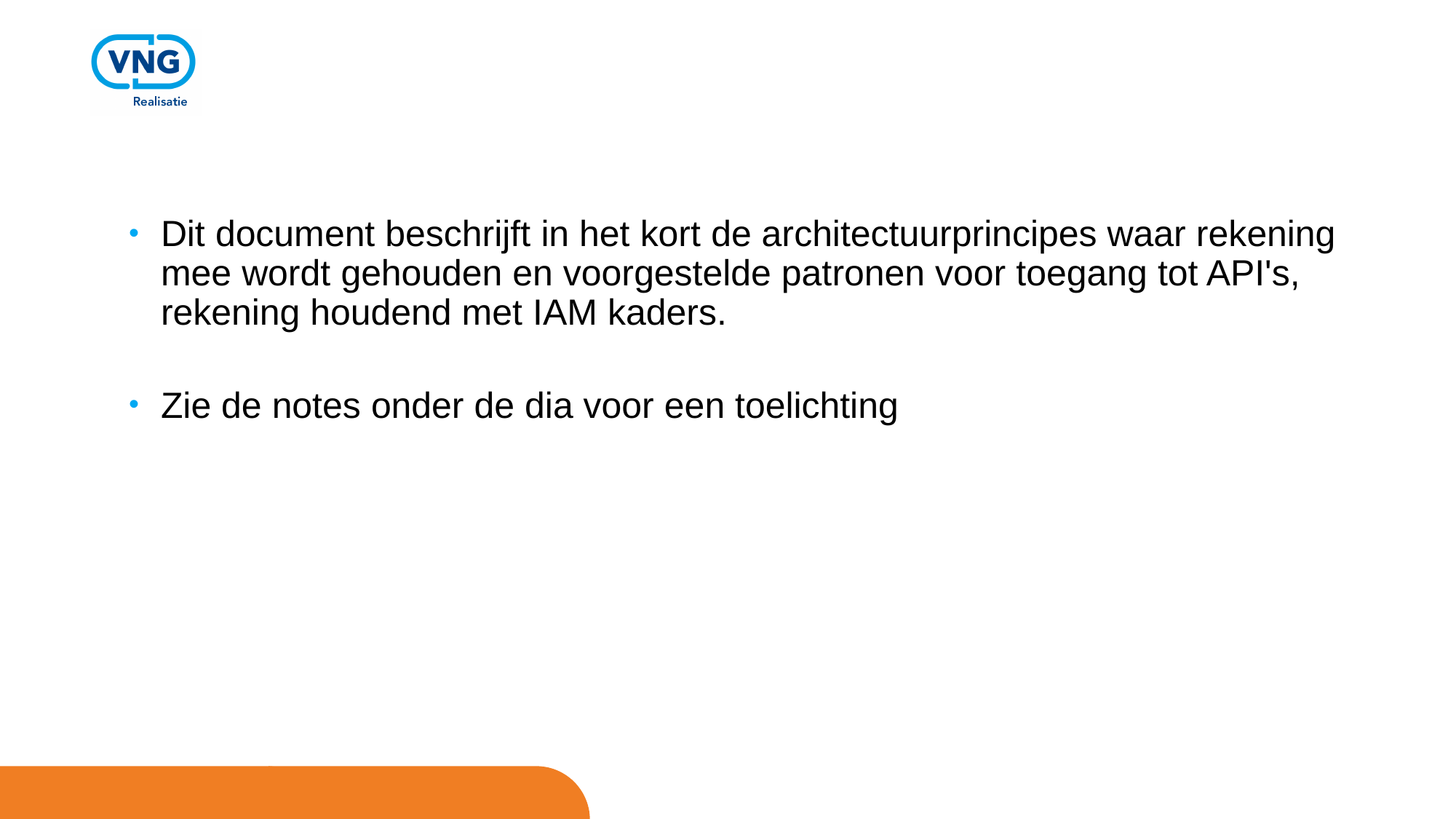

Dit document beschrijft in het kort de architectuurprincipes waar rekening mee wordt gehouden en voorgestelde patronen voor toegang tot API's,  rekening houdend met IAM kaders.

Zie de notes onder de dia voor een toelichting